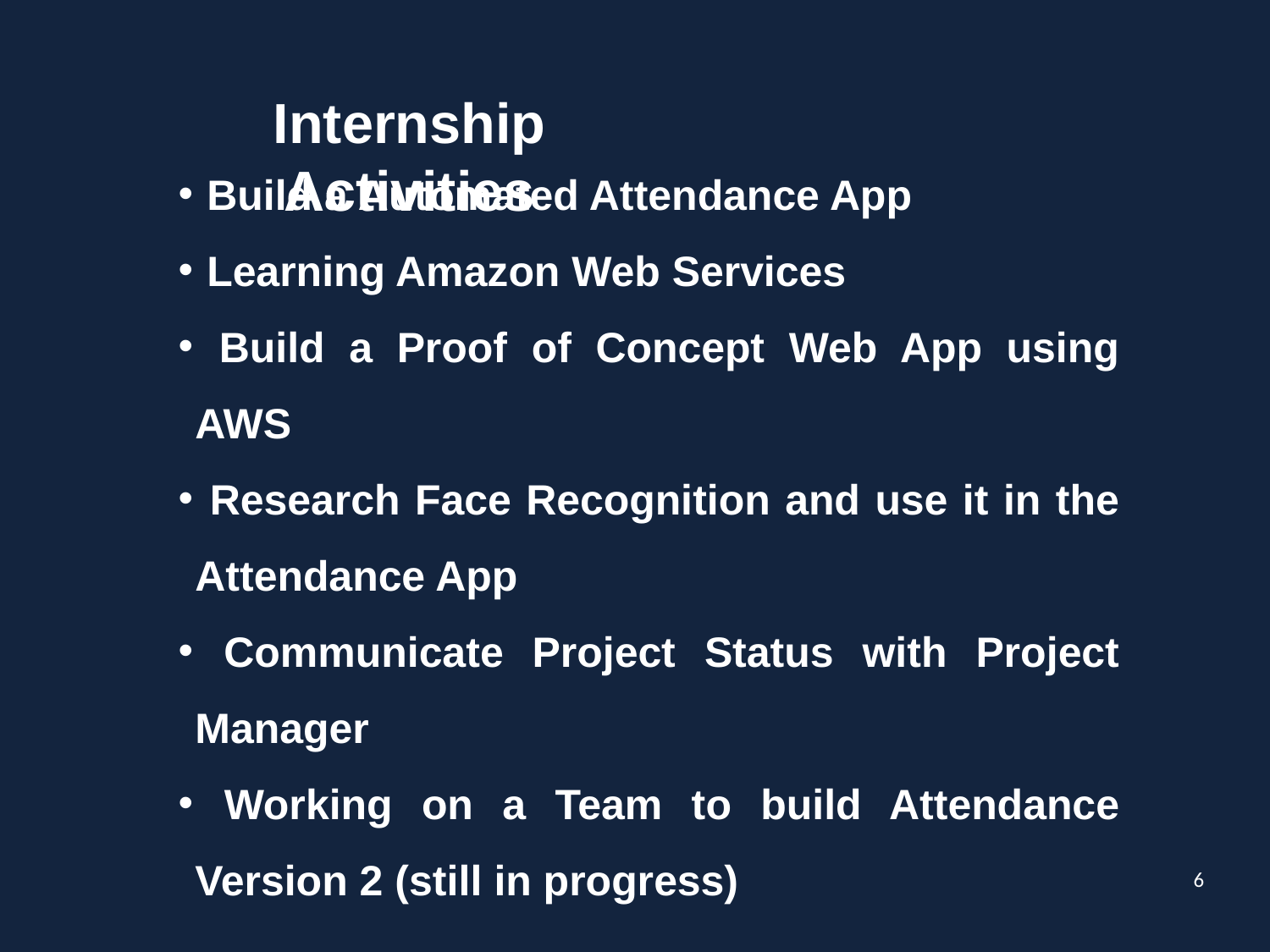

Internship Activities

 Build a Automated Attendance App
 Learning Amazon Web Services
 Build a Proof of Concept Web App using AWS
 Research Face Recognition and use it in the Attendance App
 Communicate Project Status with Project Manager
 Working on a Team to build Attendance Version 2 (still in progress)
6